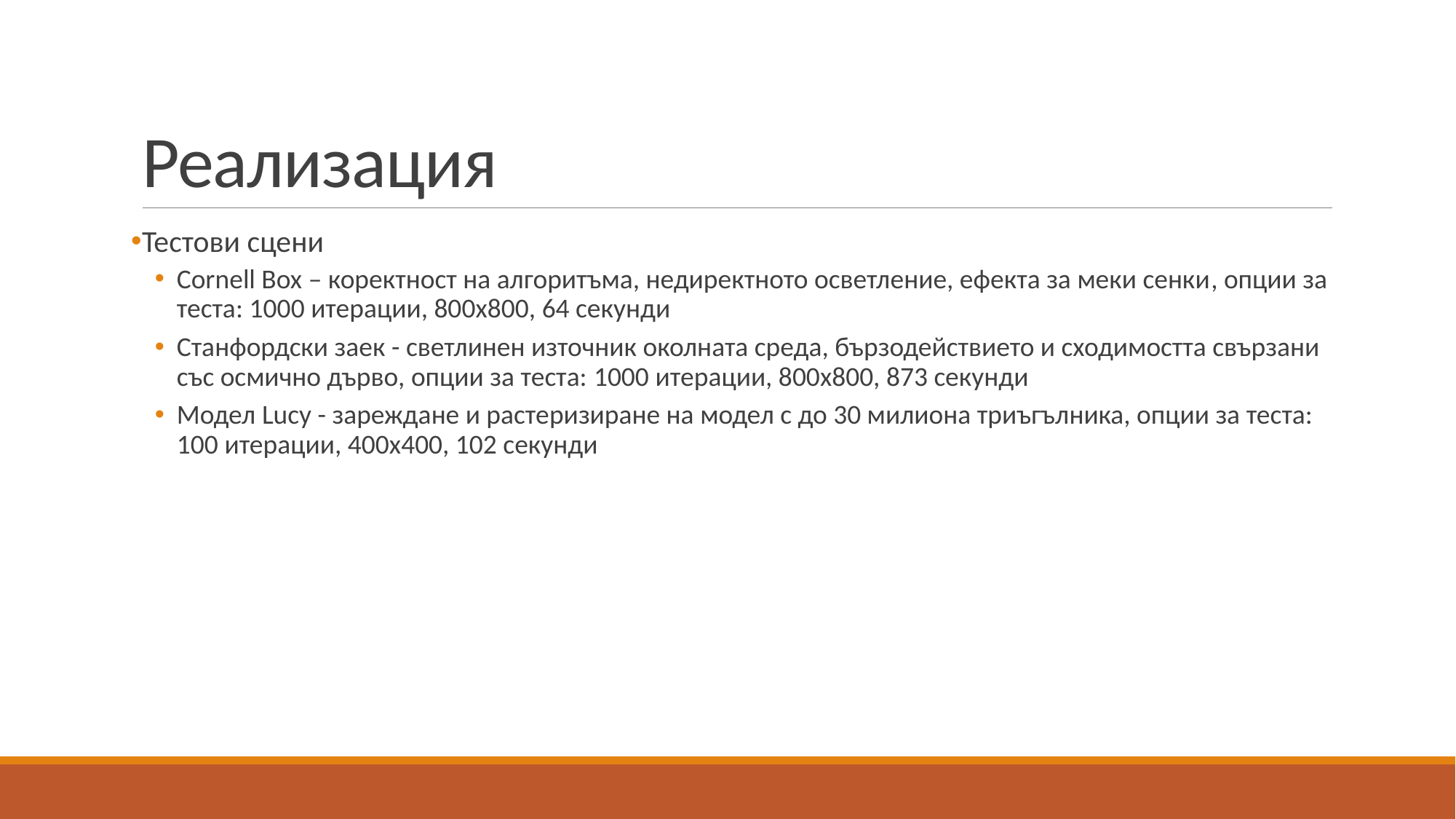

# Реализация
Тестови сцени
Cornell Box – коректност на алгоритъма, недиректното осветление, ефекта за меки сенки, опции за теста: 1000 итерации, 800x800, 64 секунди
Станфордски заек - светлинен източник околната среда, бързодействието и сходимостта свързани със осмично дърво, опции за теста: 1000 итерации, 800x800, 873 секунди
Модел Lucy - зареждане и растеризиране на модел с до 30 милиона триъгълника, опции за теста: 100 итерации, 400x400, 102 секунди